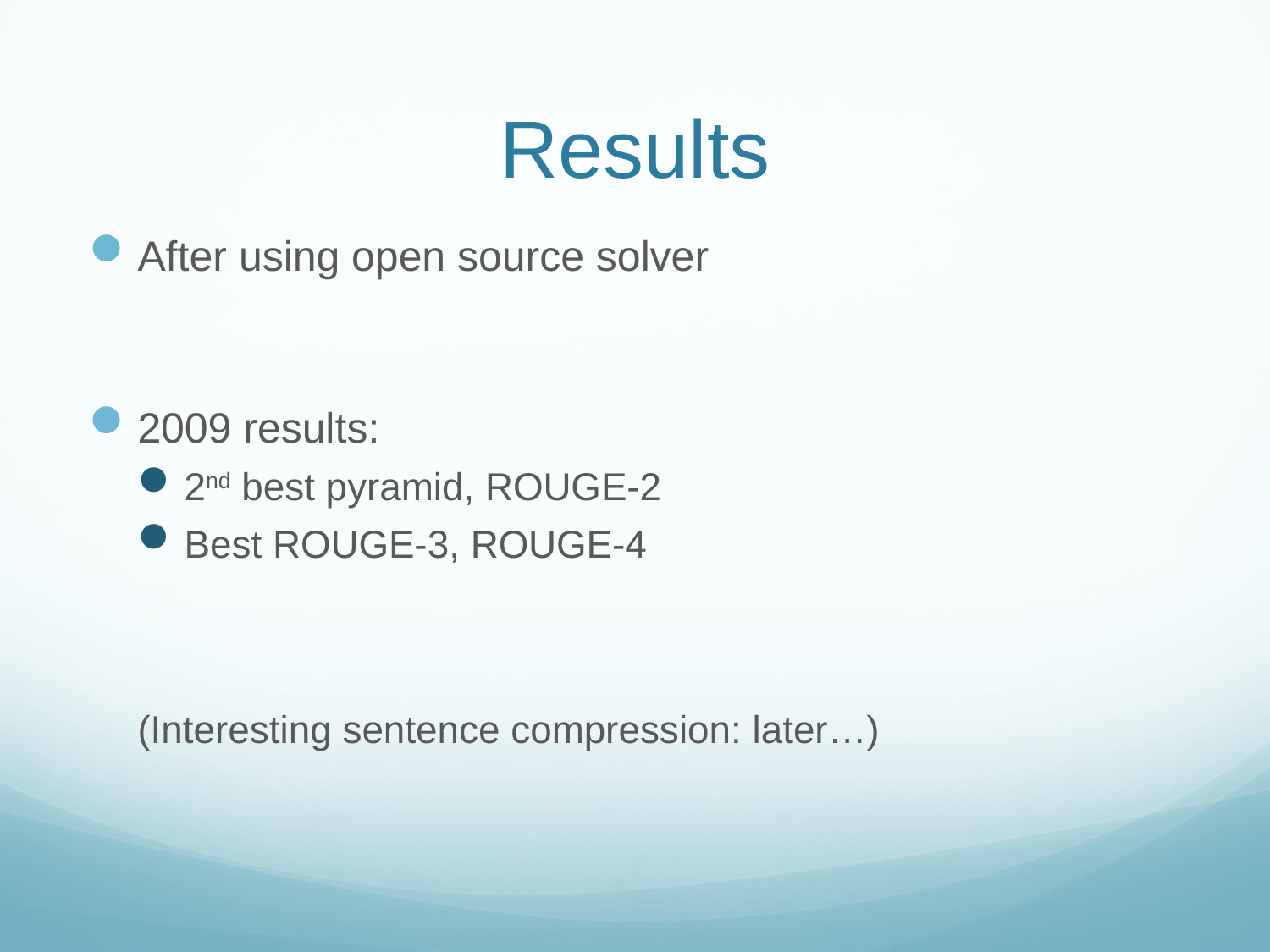

# Results
After using open source solver

2009 results:
2nd best pyramid, ROUGE-2
Best ROUGE-3, ROUGE-4

(Interesting sentence compression: later…)